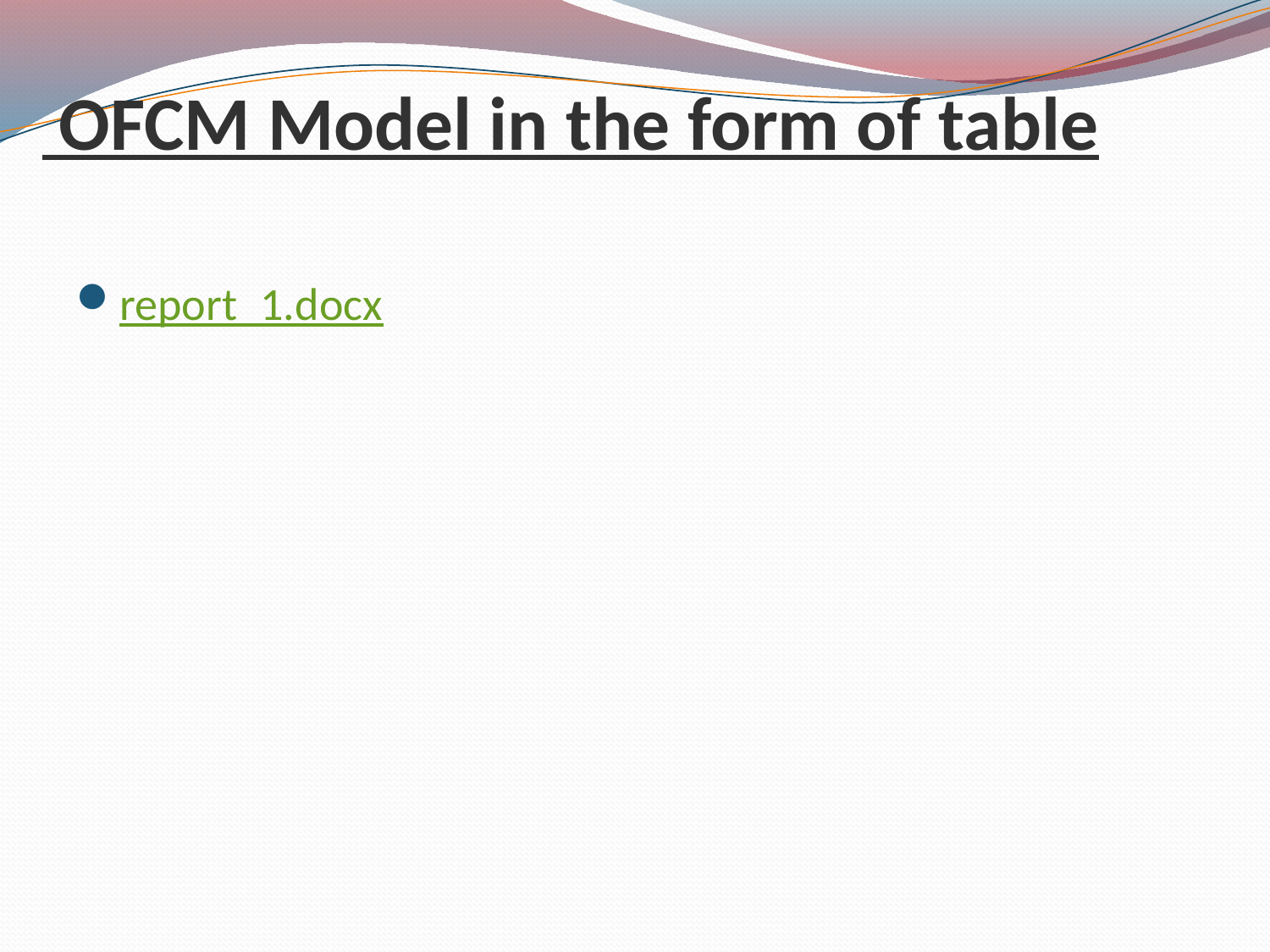

# OFCM Model in the form of table
report_1.docx